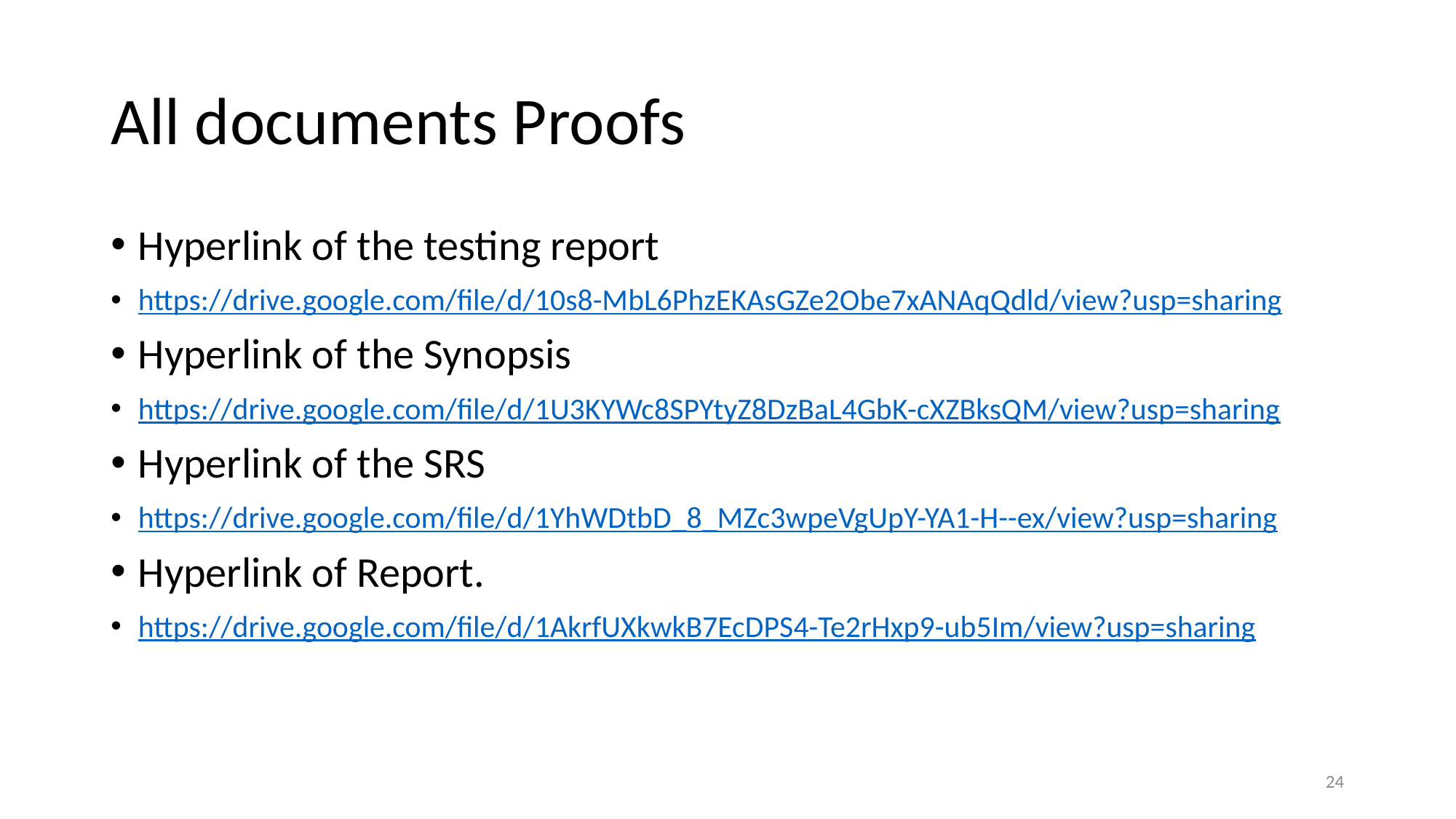

# All documents Proofs
Hyperlink of the testing report
https://drive.google.com/file/d/10s8-MbL6PhzEKAsGZe2Obe7xANAqQdld/view?usp=sharing
Hyperlink of the Synopsis
https://drive.google.com/file/d/1U3KYWc8SPYtyZ8DzBaL4GbK-cXZBksQM/view?usp=sharing
Hyperlink of the SRS
https://drive.google.com/file/d/1YhWDtbD_8_MZc3wpeVgUpY-YA1-H--ex/view?usp=sharing
Hyperlink of Report.
https://drive.google.com/file/d/1AkrfUXkwkB7EcDPS4-Te2rHxp9-ub5Im/view?usp=sharing

24